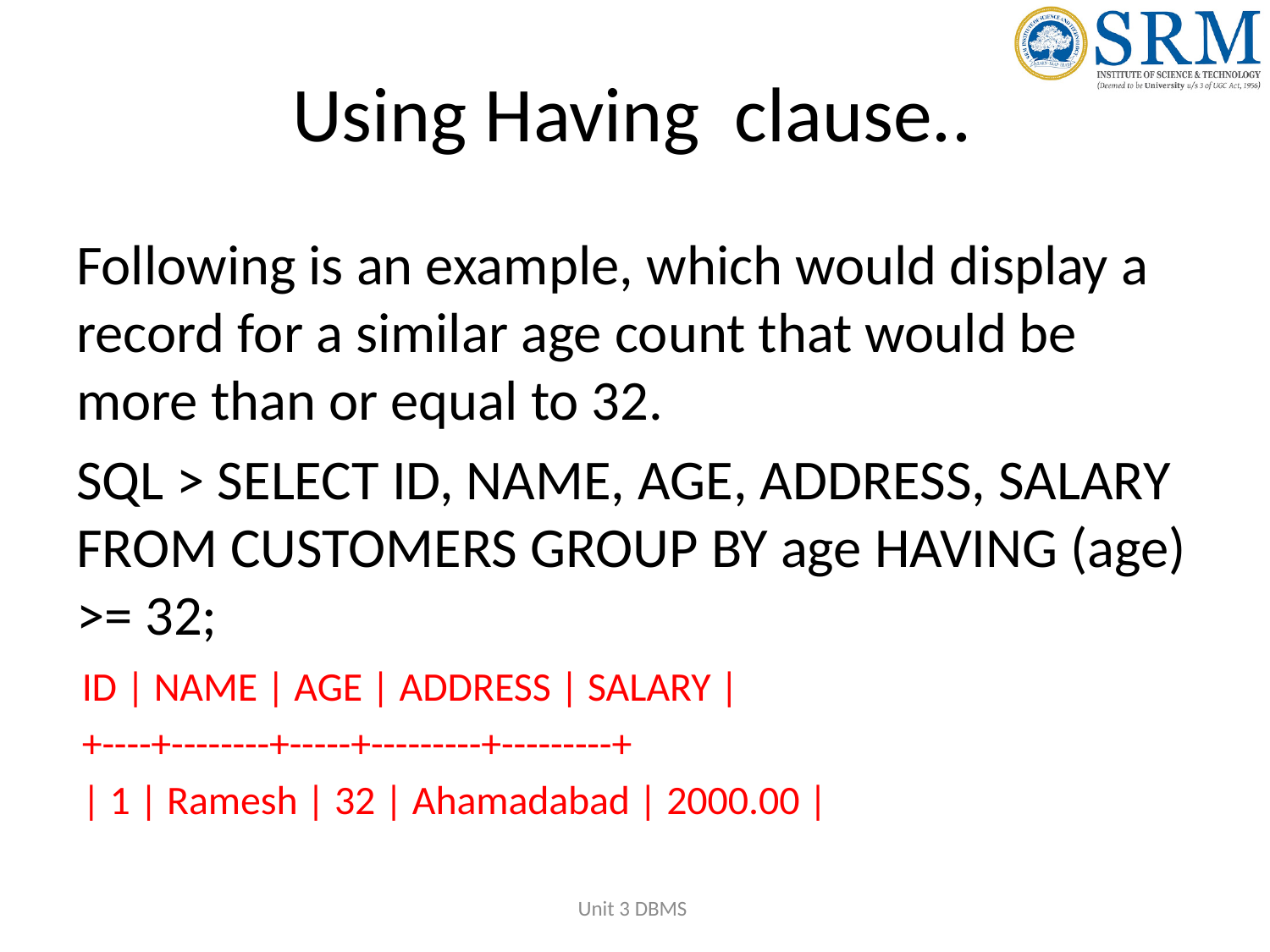

# Using Having  clause..
Following is an example, which would display a record for a similar age count that would be more than or equal to 32.
SQL > SELECT ID, NAME, AGE, ADDRESS, SALARY FROM CUSTOMERS GROUP BY age HAVING (age) >= 32;
ID | NAME | AGE | ADDRESS | SALARY |
+----+--------+-----+---------+---------+
| 1 | Ramesh | 32 | Ahamadabad | 2000.00 |
Unit 3 DBMS